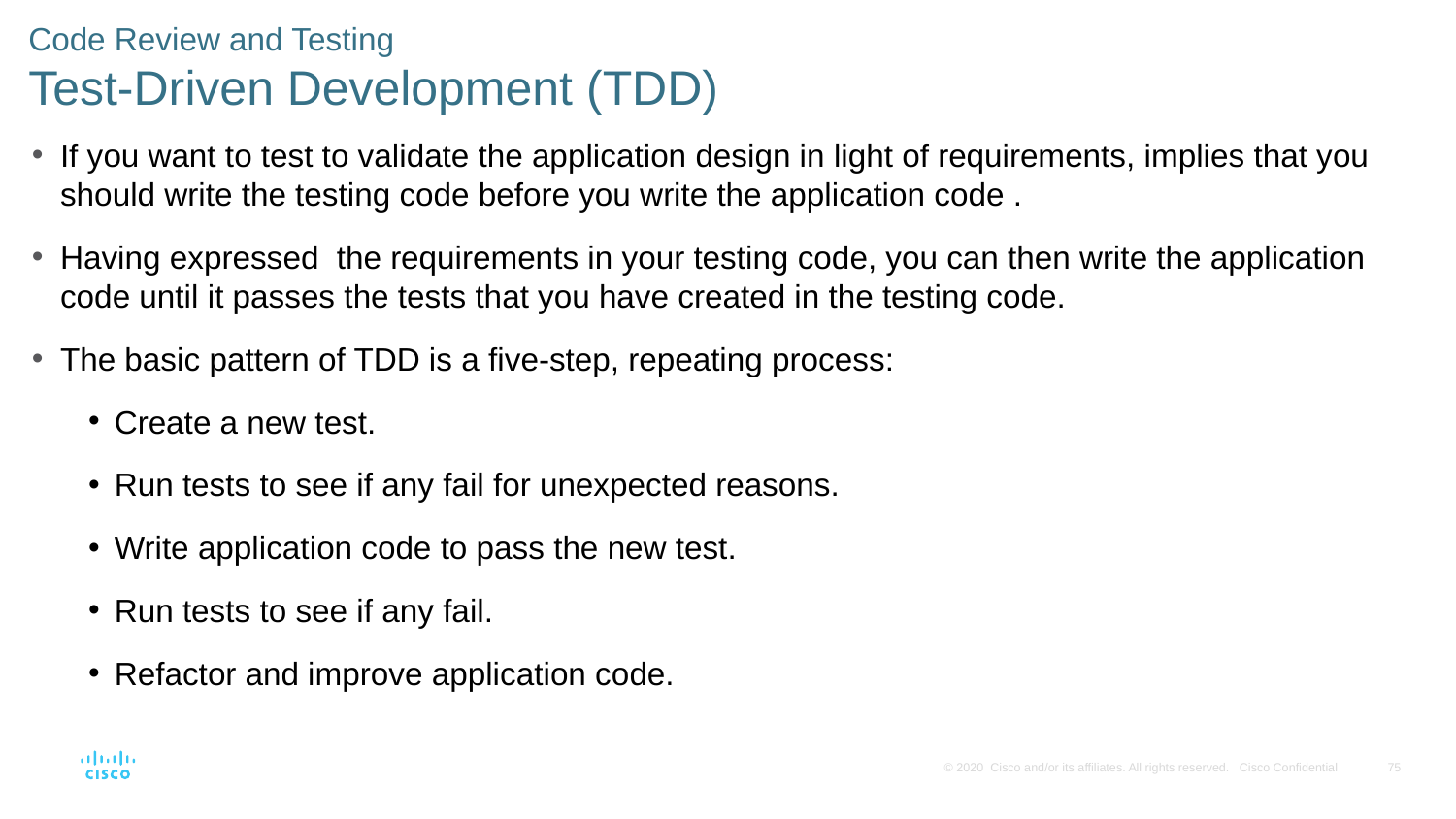

# Code Review and Testing Test-Driven Development (TDD)
If you want to test to validate the application design in light of requirements, implies that you should write the testing code before you write the application code .
Having expressed  the requirements in your testing code, you can then write the application code until it passes the tests that you have created in the testing code.
The basic pattern of TDD is a five-step, repeating process:
Create a new test.
Run tests to see if any fail for unexpected reasons.
Write application code to pass the new test.
Run tests to see if any fail.
Refactor and improve application code.